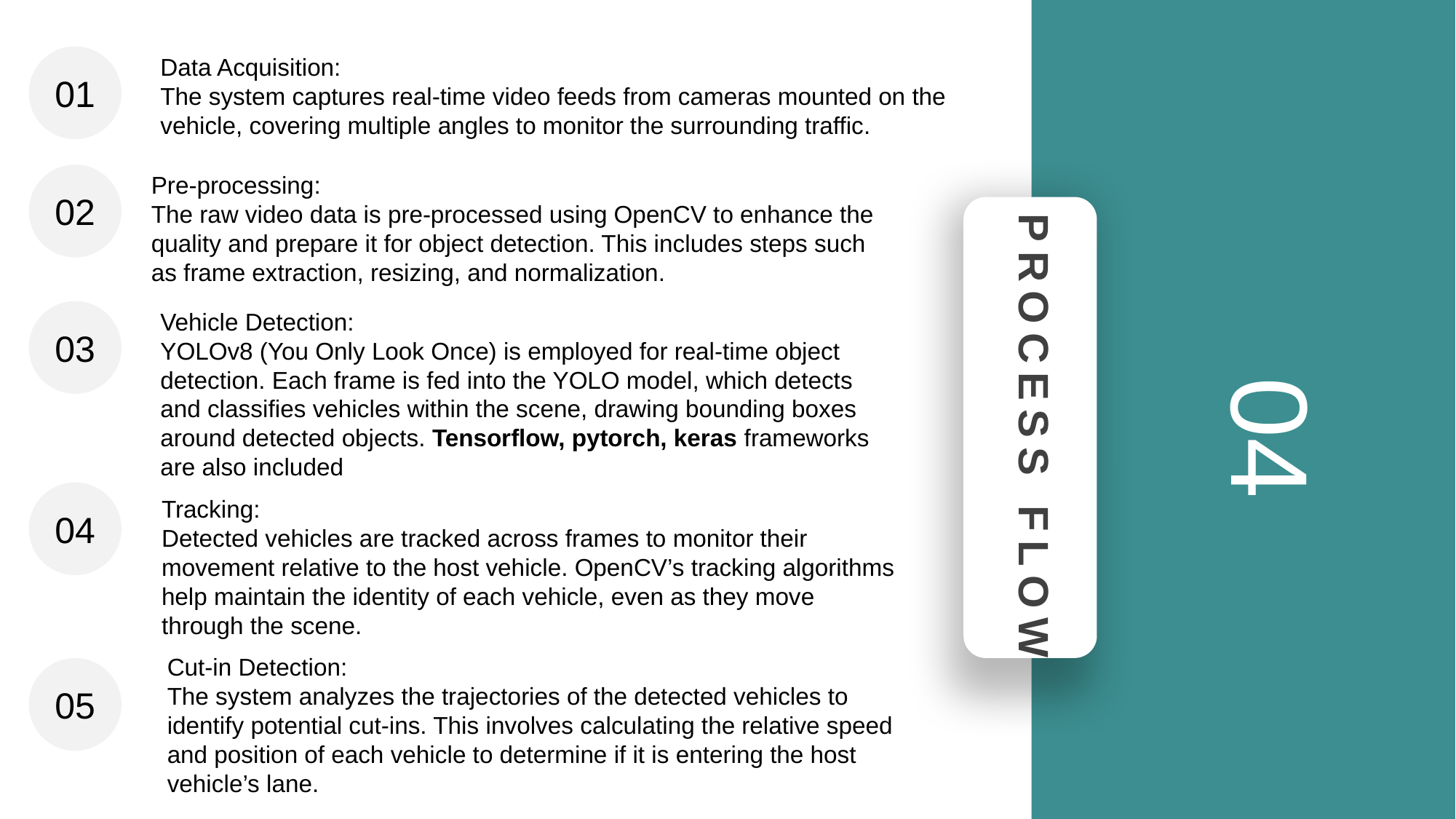

01
Data Acquisition:
The system captures real-time video feeds from cameras mounted on the vehicle, covering multiple angles to monitor the surrounding traffic.
Pre-processing:
The raw video data is pre-processed using OpenCV to enhance the quality and prepare it for object detection. This includes steps such as frame extraction, resizing, and normalization.
02

PROCESS FLOW
03
Vehicle Detection:
YOLOv8 (You Only Look Once) is employed for real-time object detection. Each frame is fed into the YOLO model, which detects and classifies vehicles within the scene, drawing bounding boxes around detected objects. Tensorflow, pytorch, keras frameworks are also included
04
04
Tracking:
Detected vehicles are tracked across frames to monitor their movement relative to the host vehicle. OpenCV’s tracking algorithms help maintain the identity of each vehicle, even as they move through the scene.
Cut-in Detection:
The system analyzes the trajectories of the detected vehicles to identify potential cut-ins. This involves calculating the relative speed and position of each vehicle to determine if it is entering the host vehicle’s lane.
05